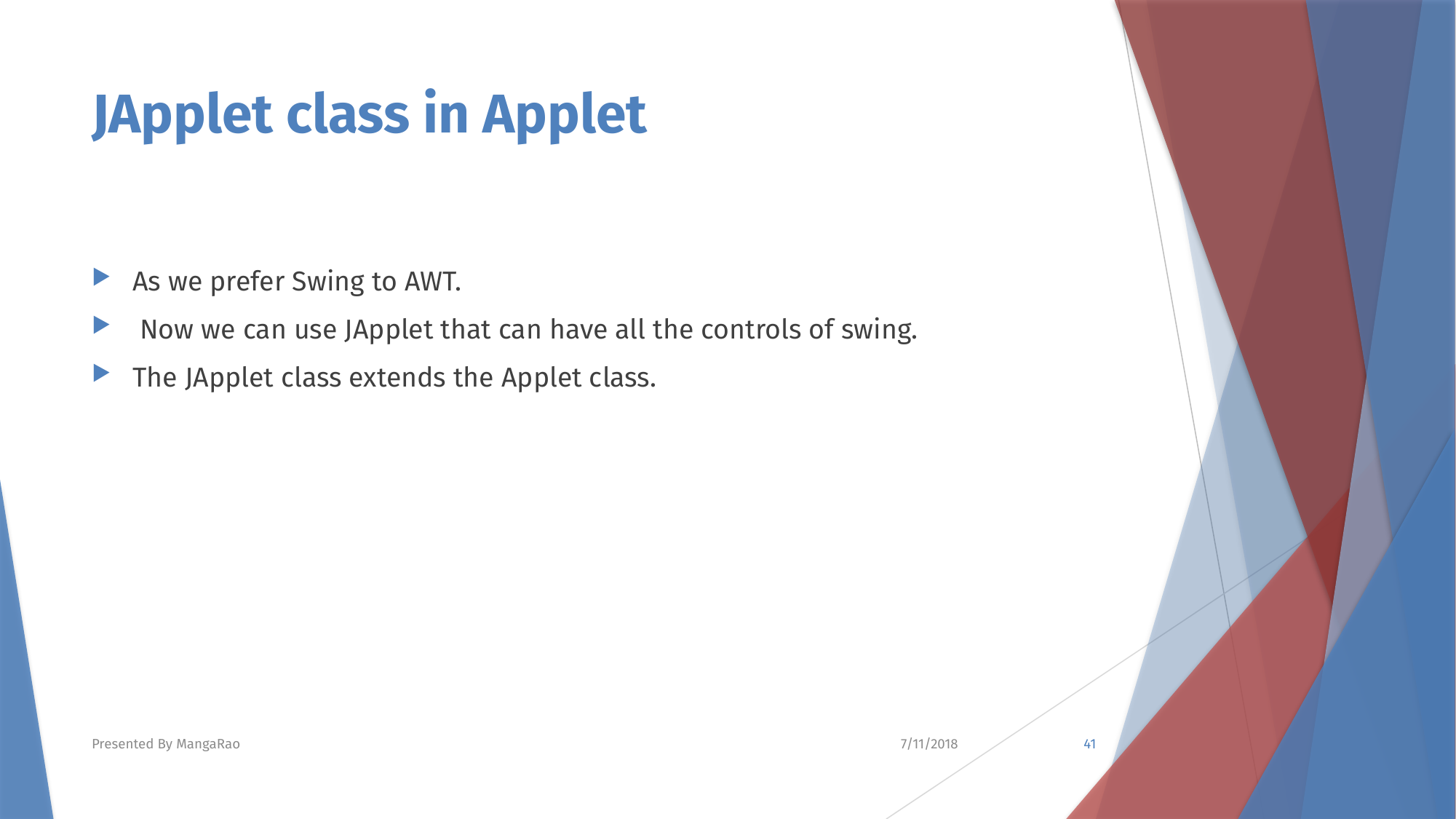

# JApplet class in Applet
As we prefer Swing to AWT.
 Now we can use JApplet that can have all the controls of swing.
The JApplet class extends the Applet class.
Presented By MangaRao
7/11/2018
41